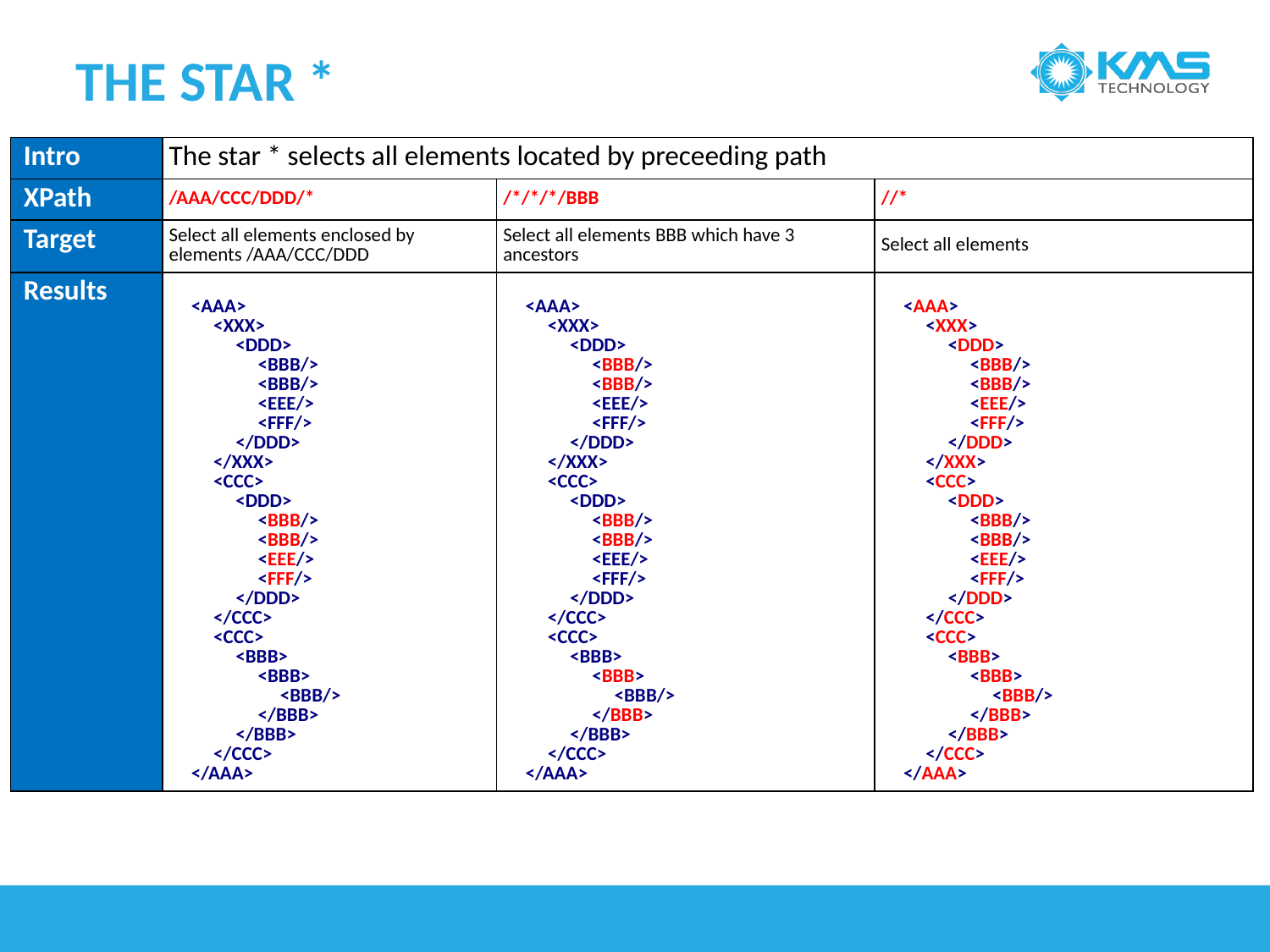

# The star *
| Intro | The star \* selects all elements located by preceeding path |  |  |
| --- | --- | --- | --- |
| XPath | /AAA/CCC/DDD/\* | /\*/\*/\*/BBB | //\* |
| Target | Select all elements enclosed by elements /AAA/CCC/DDD | Select all elements BBB which have 3 ancestors | Select all elements |
| Results | <AAA>            <XXX>                 <DDD>                      <BBB/>                      <BBB/>                      <EEE/>                      <FFF/>                 </DDD>            </XXX>            <CCC>                 <DDD>                      <BBB/>                      <BBB/>                      <EEE/>                      <FFF/>                 </DDD>            </CCC>            <CCC>                 <BBB>                      <BBB>                           <BBB/>                      </BBB>                 </BBB>            </CCC>       </AAA> | <AAA>            <XXX>                 <DDD>                      <BBB/>                      <BBB/>                      <EEE/>                      <FFF/>                 </DDD>            </XXX>            <CCC>                 <DDD>                      <BBB/>                      <BBB/>                      <EEE/>                      <FFF/>                 </DDD>            </CCC>            <CCC>                 <BBB>                      <BBB>                           <BBB/>                      </BBB>                 </BBB>            </CCC>       </AAA> | <AAA>            <XXX>                 <DDD>                      <BBB/>                      <BBB/>                      <EEE/>                      <FFF/>                 </DDD>            </XXX>            <CCC>                 <DDD>                      <BBB/>                      <BBB/>                      <EEE/>                      <FFF/>                 </DDD>            </CCC>            <CCC>                 <BBB>                      <BBB>                           <BBB/>                      </BBB>                 </BBB>            </CCC>       </AAA> |